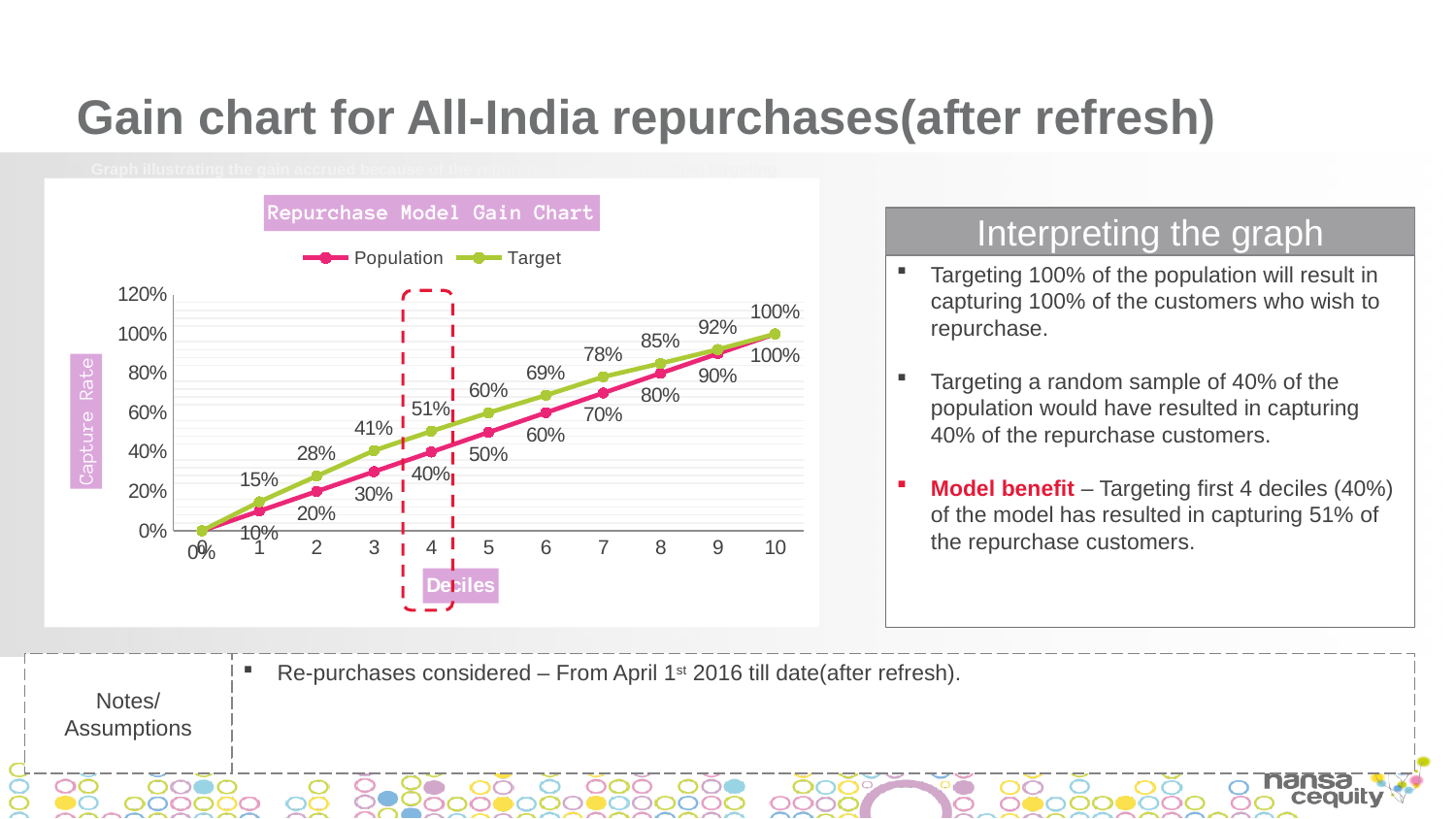

# Gain chart for All-India repurchases(after refresh)
Graph illustrating the gain accrued because of the repurchase model vs. random targeting.

### Chart: Repurchase Model Gain Chart

| Category |  |  |
|---|---|---|
| 0 | 0.0 | 0.0 |
| 1 | 0.1 | 0.14693922815318647 |
| 2 | 0.2 | 0.27772438267041255 |
| 3 | 0.3 | 0.40717876681945886 |
| 4 | 0.4 | 0.5056557740647643 |
| 5 | 0.5 | 0.5992163241165165 |
| 6 | 0.6 | 0.6883779387845632 |
| 7 | 0.7 | 0.7820493863669971 |
| 8 | 0.8 | 0.8502144018926514 |
| 9 | 0.9 | 0.9209670264675442 |
| 10 | 1.0 | 1.0000000000000002 |
Interpreting the graph
Targeting 100% of the population will result in capturing 100% of the customers who wish to repurchase.

Targeting a random sample of 40% of the population would have resulted in capturing 40% of the repurchase customers.

Model benefit – Targeting first 4 deciles (40%) of the model has resulted in capturing 51% of the repurchase customers.

Notes/Assumptions
Re-purchases considered – From April 1st 2016 till date(after refresh).